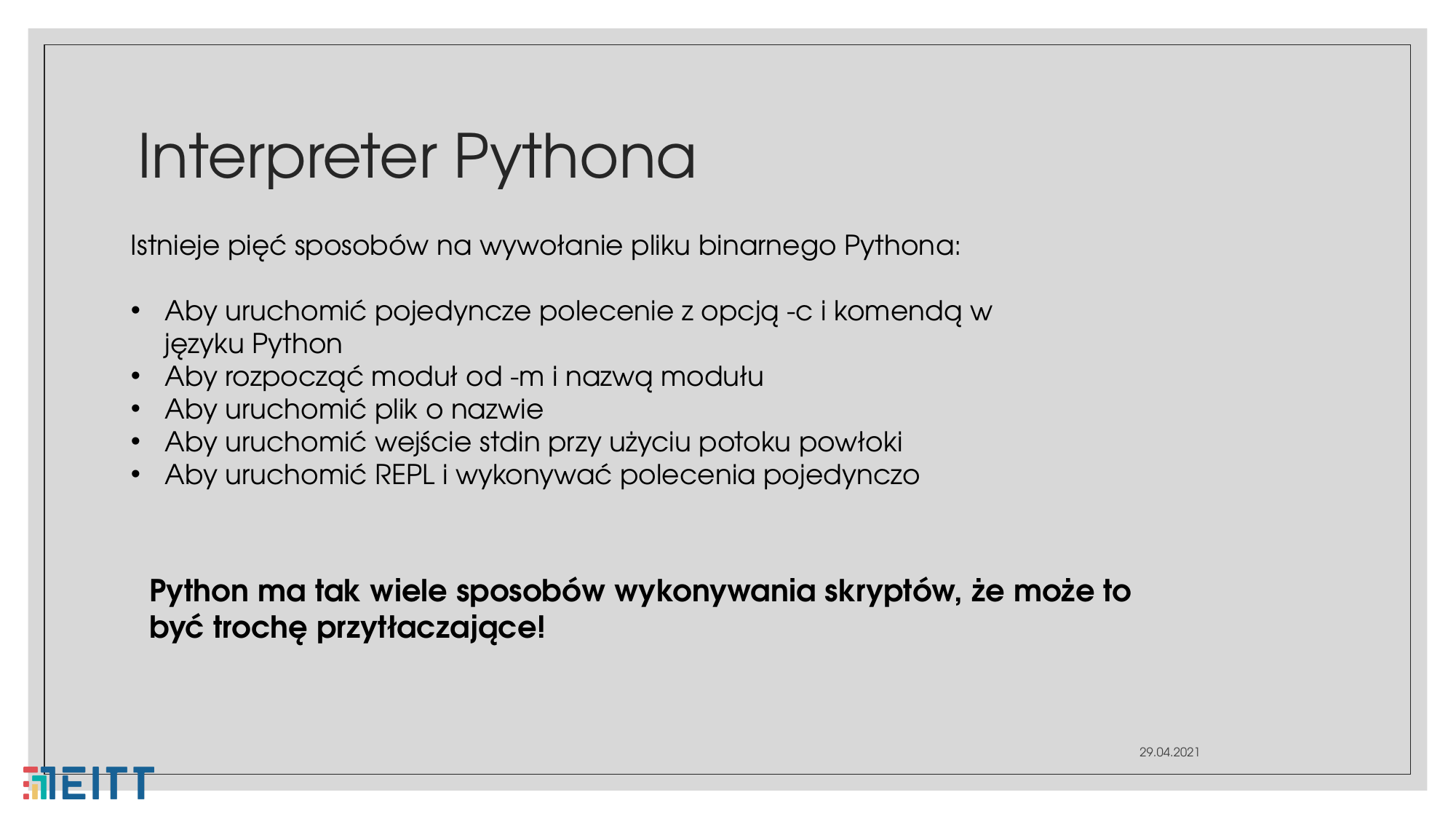

# Interpreter Pythona
Istnieje pięć sposobów na wywołanie pliku binarnego Pythona:

Aby uruchomić pojedyncze polecenie z opcją -c i komendą w języku Python
Aby rozpocząć moduł od -m i nazwą modułu
Aby uruchomić plik o nazwie
Aby uruchomić wejście stdin przy użyciu potoku powłoki
Aby uruchomić REPL i wykonywać polecenia pojedynczo
Python ma tak wiele sposobów wykonywania skryptów, że może to być trochę przytłaczające!
29.04.2021